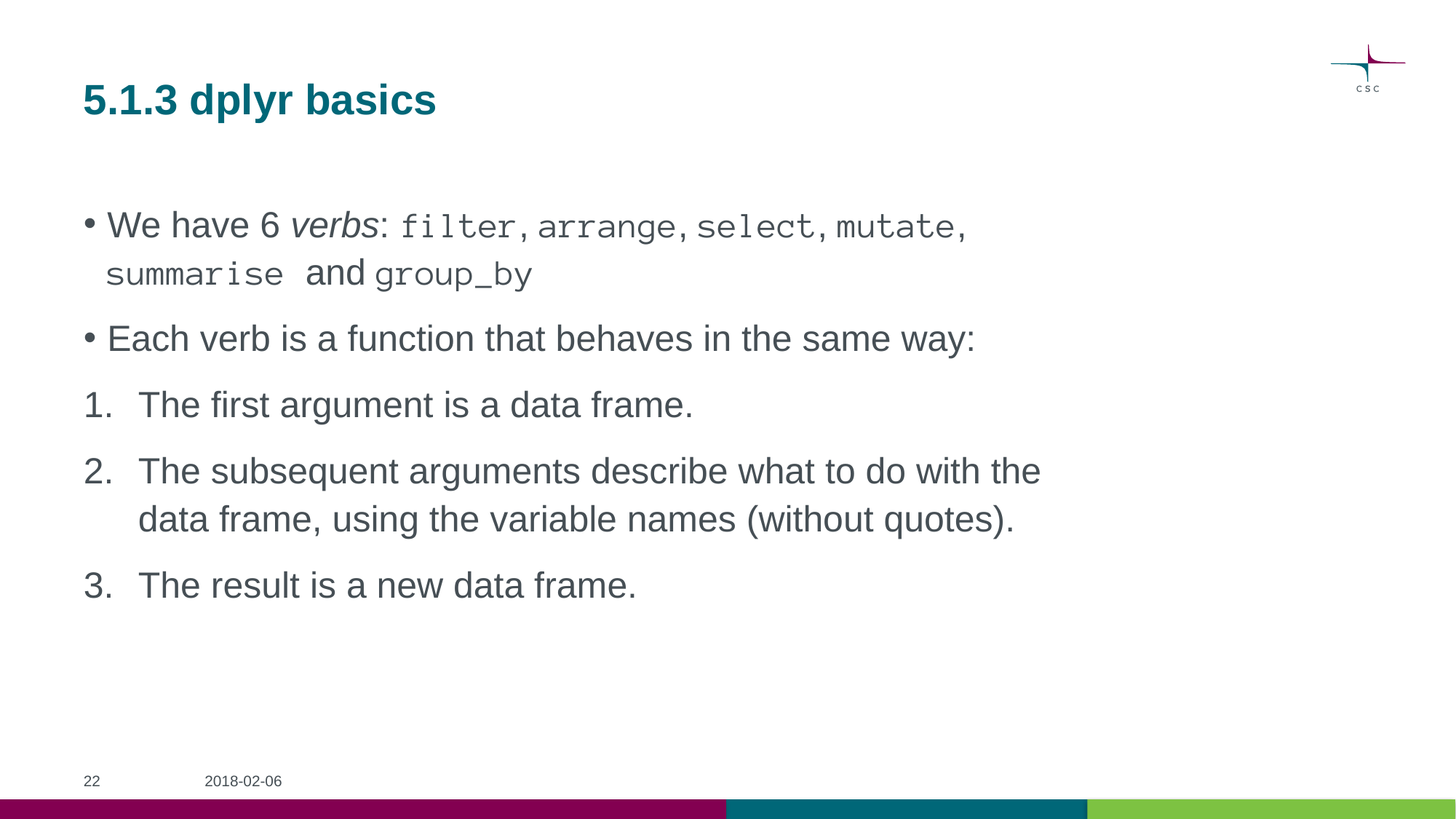

# 5.1.3 dplyr basics
We have 6 verbs: filter, arrange, select, mutate, summarise and group_by
Each verb is a function that behaves in the same way:
The first argument is a data frame.
The subsequent arguments describe what to do with the data frame, using the variable names (without quotes).
The result is a new data frame.

22
2018-02-06